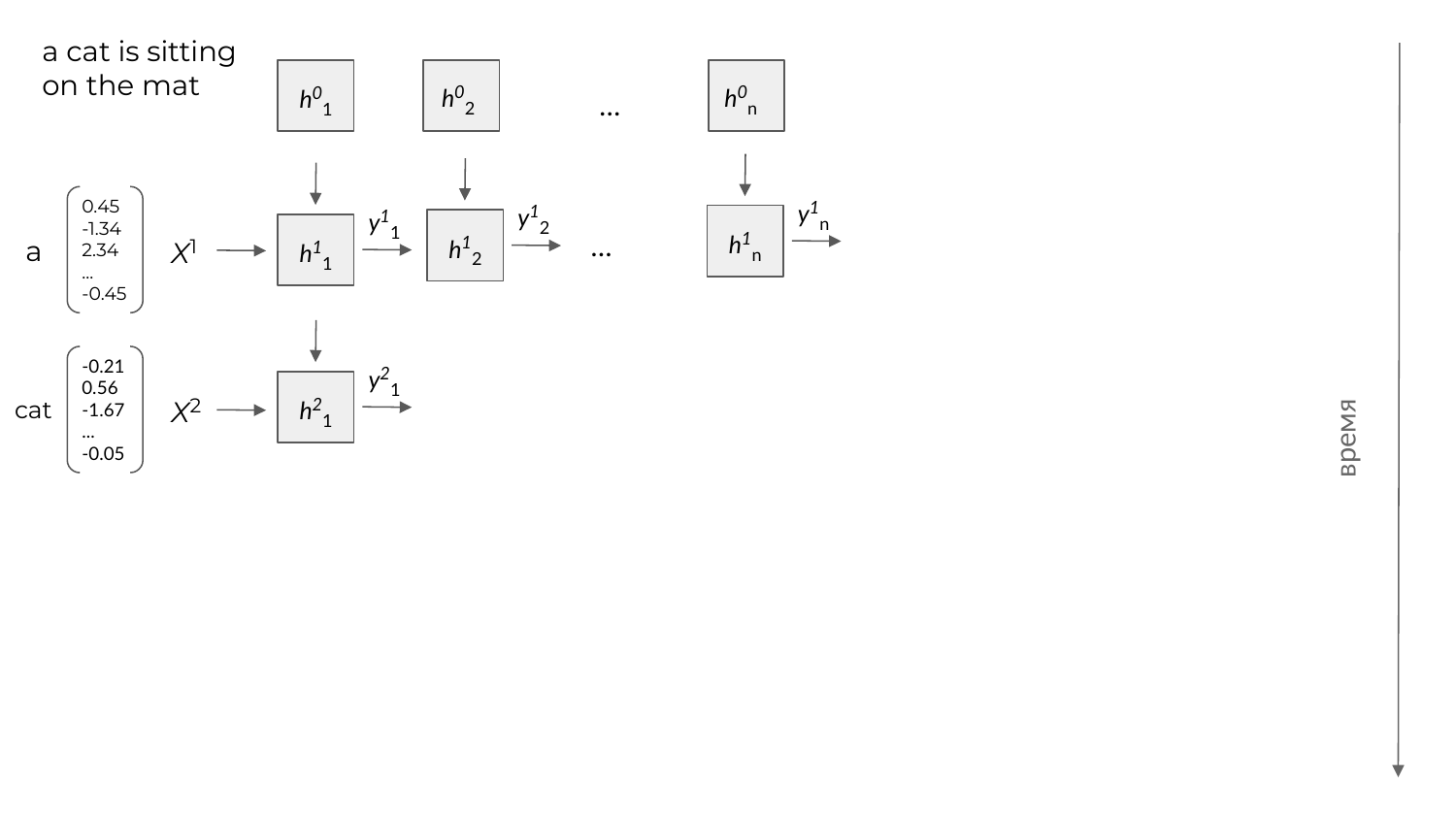

a cat is sitting on the mat

h02
h0n
h01
…
y1n
0.45
-1.34
2.34
...
-0.45
y12

y11

h1n

h12

…
X1
h11
a
-0.21
0.56
-1.67
...
-0.05
y21

X2
h21
cat
время